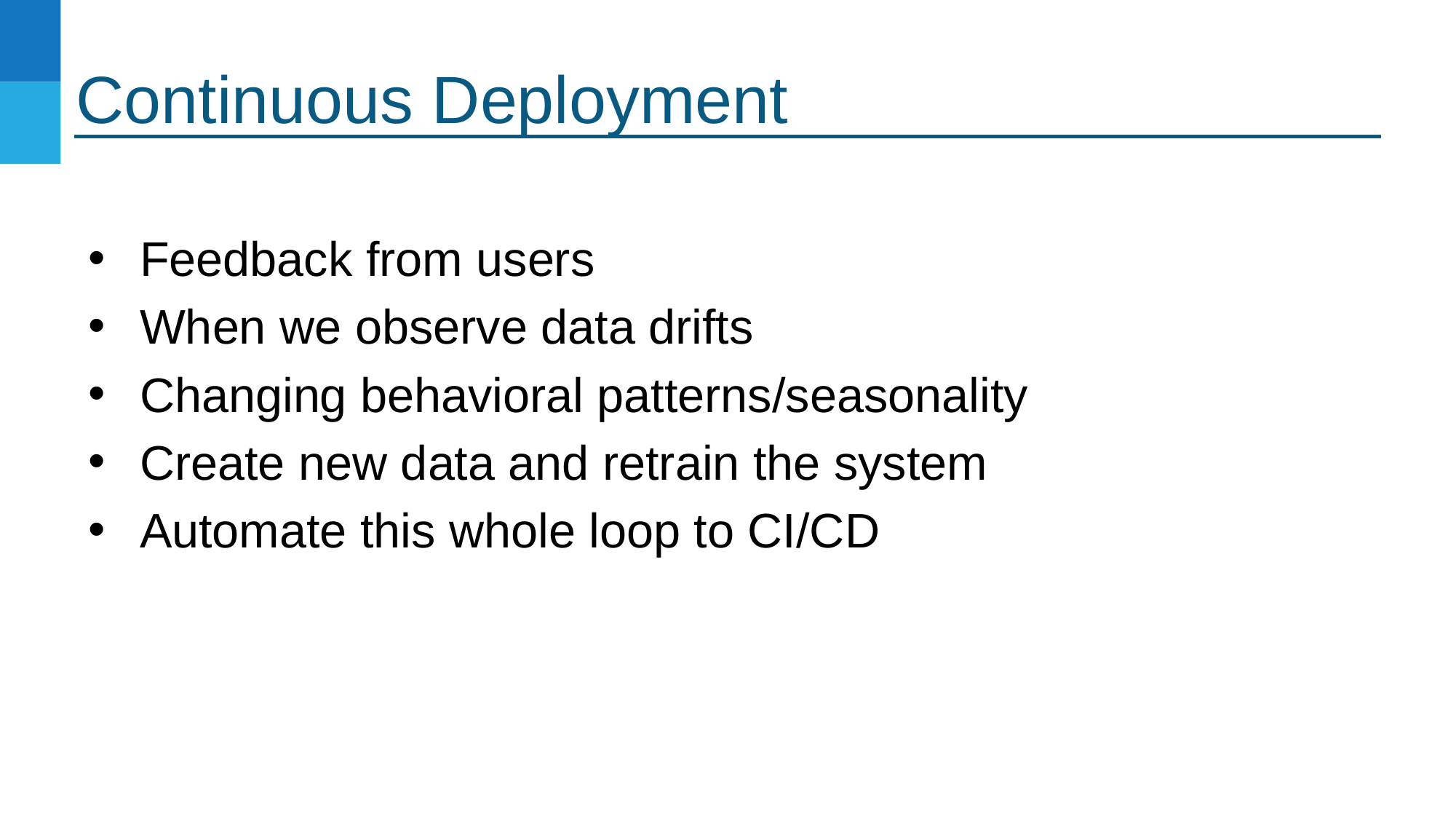

# Continuous Deployment
Feedback from users
When we observe data drifts
Changing behavioral patterns/seasonality
Create new data and retrain the system
Automate this whole loop to CI/CD